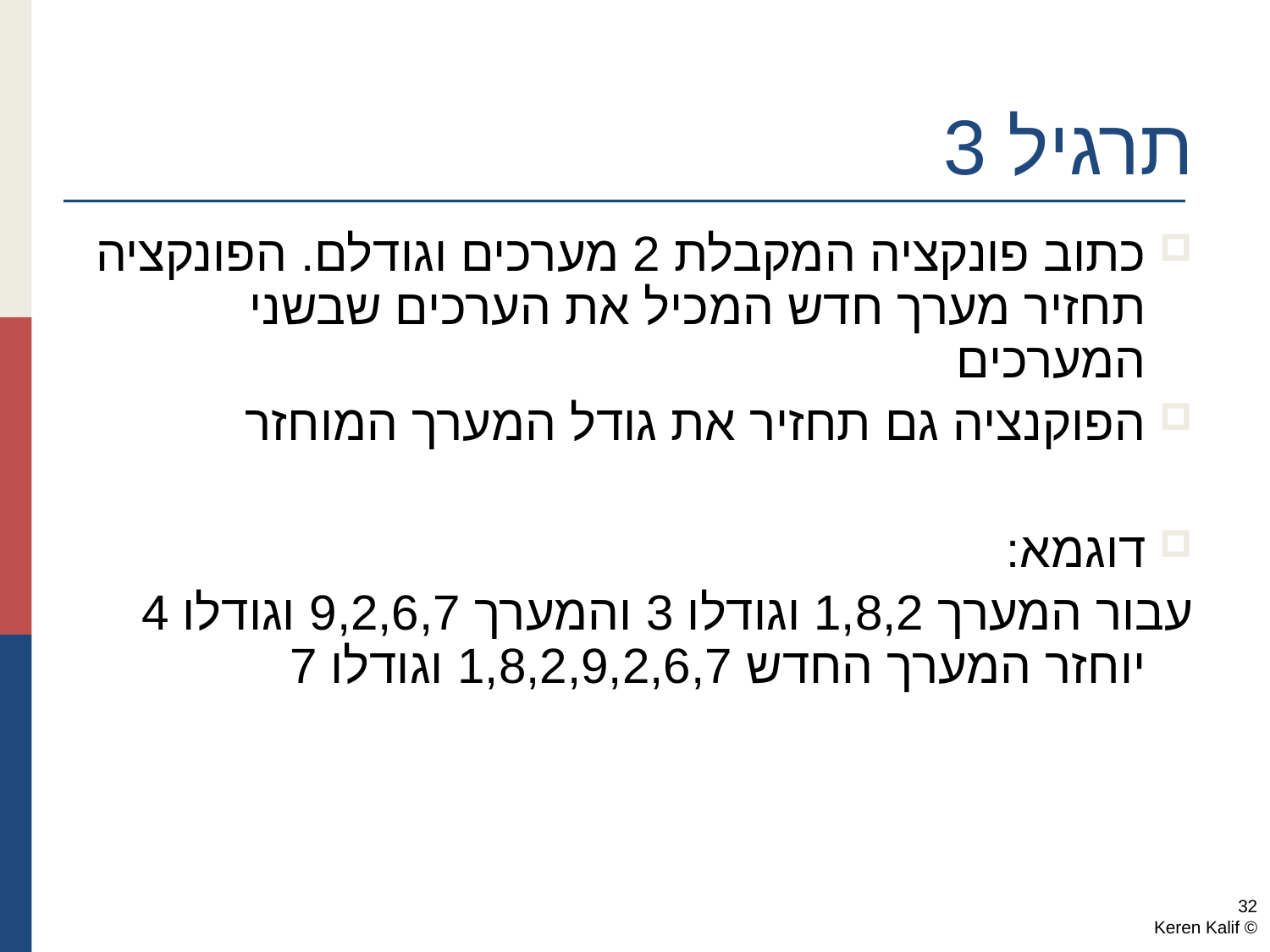

תרגיל 3
כתוב פונקציה המקבלת 2 מערכים וגודלם. הפונקציה תחזיר מערך חדש המכיל את הערכים שבשני המערכים
הפוקנציה גם תחזיר את גודל המערך המוחזר

דוגמא:
	עבור המערך 1,8,2 וגודלו 3 והמערך 9,2,6,7 וגודלו 4 יוחזר המערך החדש 1,8,2,9,2,6,7 וגודלו 7
32
© Keren Kalif